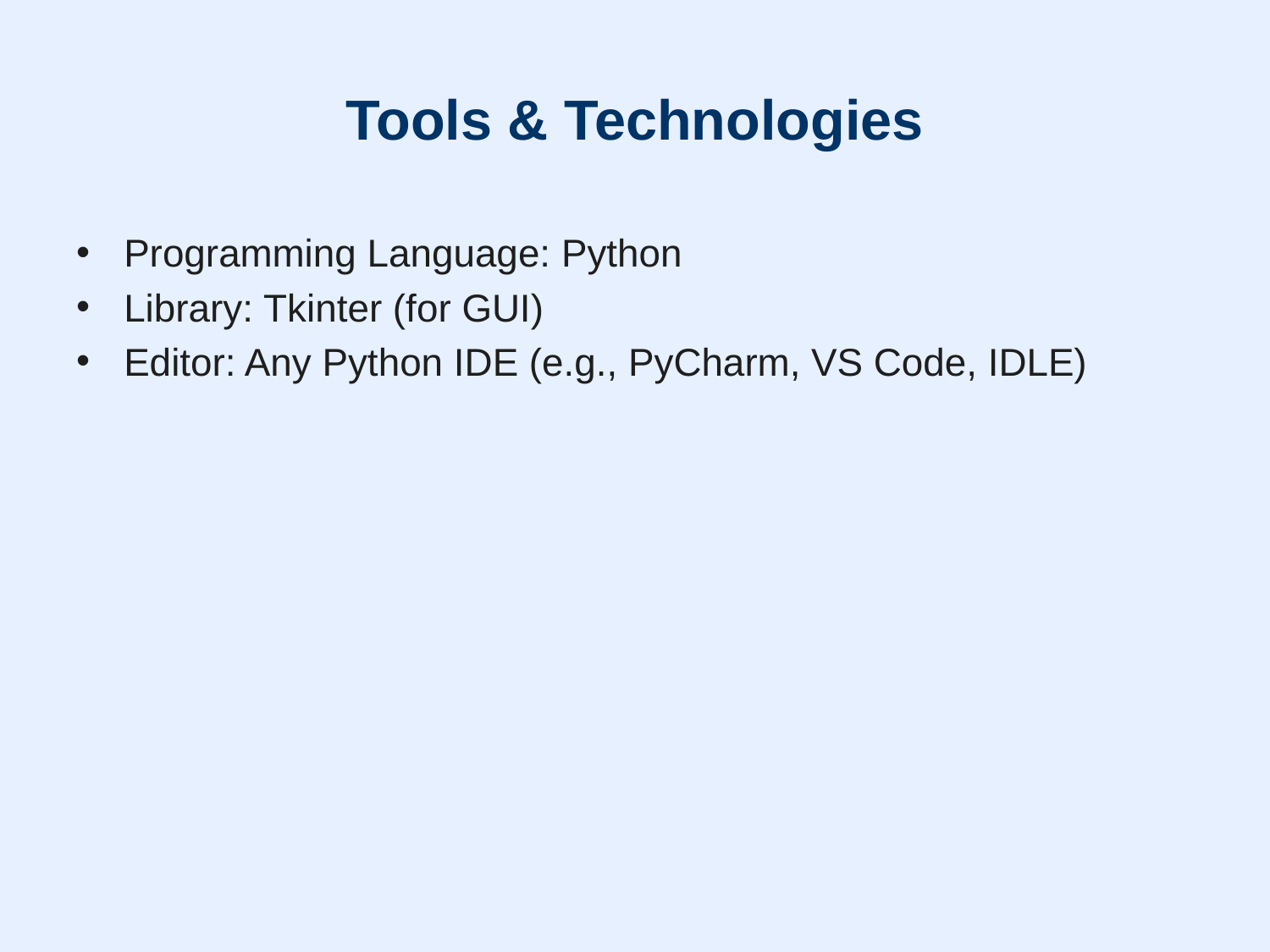

# Tools & Technologies
Programming Language: Python
Library: Tkinter (for GUI)
Editor: Any Python IDE (e.g., PyCharm, VS Code, IDLE)